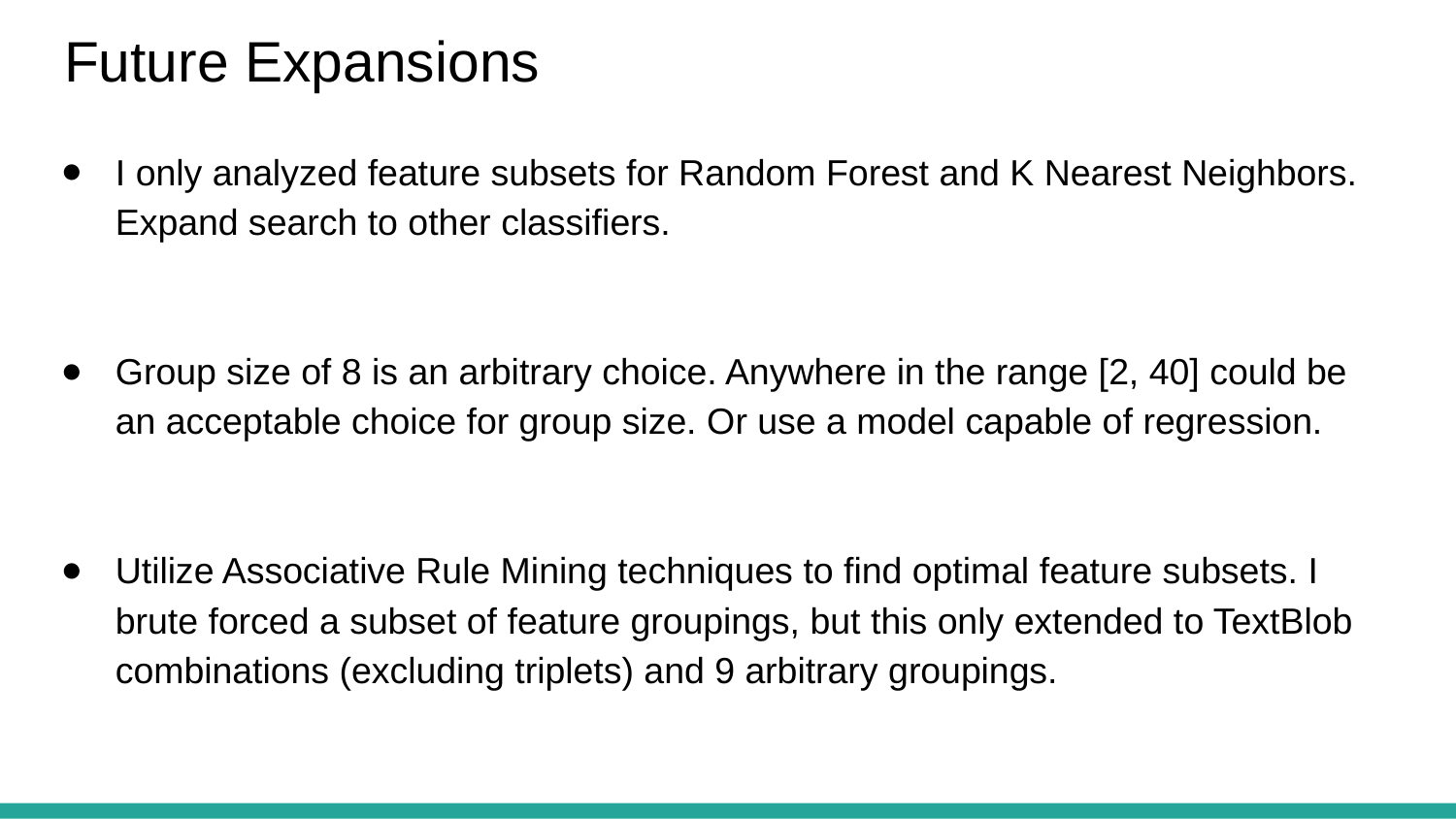

# Future Expansions
I only analyzed feature subsets for Random Forest and K Nearest Neighbors. Expand search to other classifiers.

Group size of 8 is an arbitrary choice. Anywhere in the range [2, 40] could be an acceptable choice for group size. Or use a model capable of regression.

Utilize Associative Rule Mining techniques to find optimal feature subsets. I brute forced a subset of feature groupings, but this only extended to TextBlob combinations (excluding triplets) and 9 arbitrary groupings.